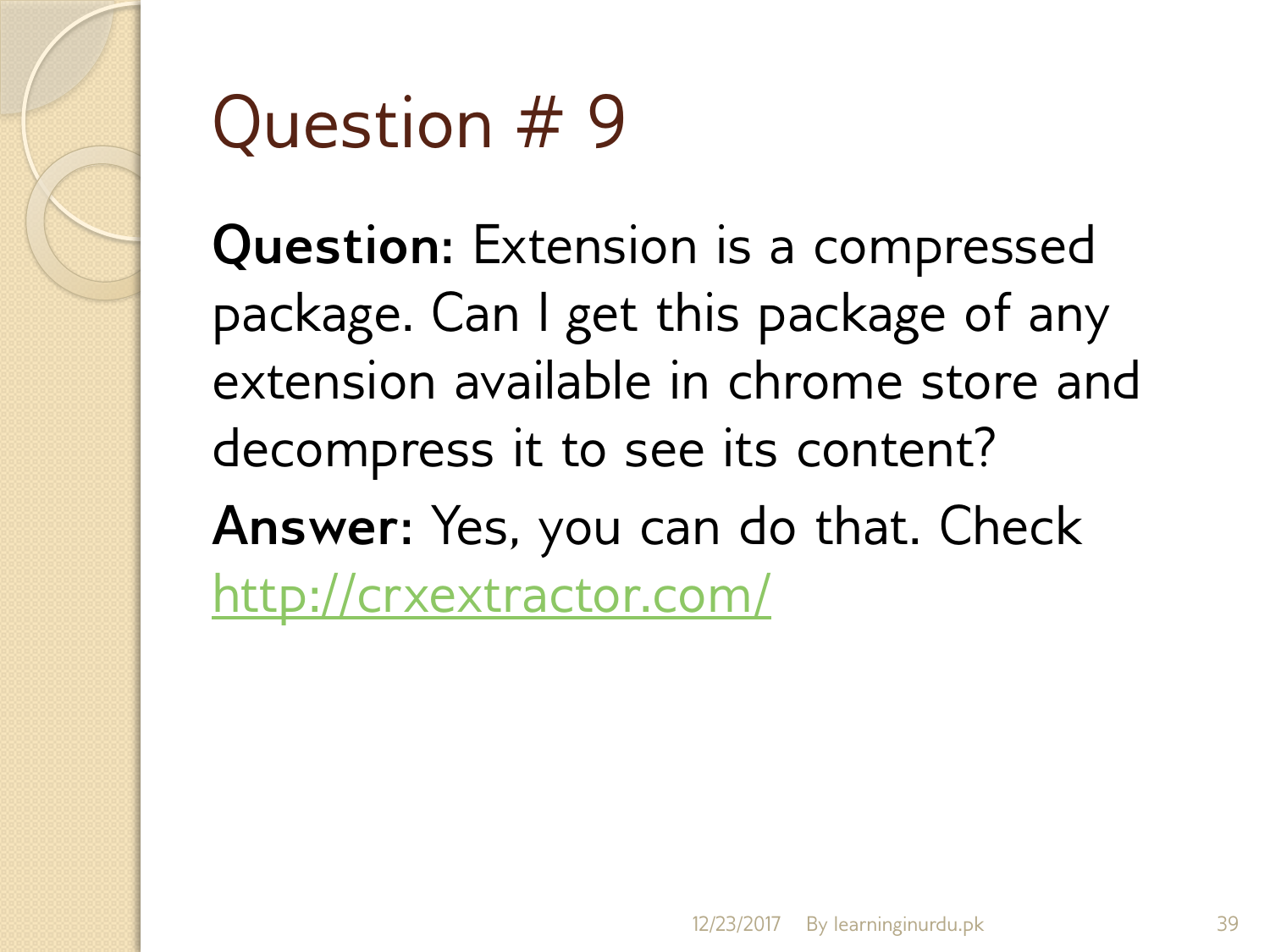

# Question # 9
Question: Extension is a compressed package. Can I get this package of any extension available in chrome store and decompress it to see its content?
Answer: Yes, you can do that. Check http://crxextractor.com/

12/23/2017
By learninginurdu.pk
39